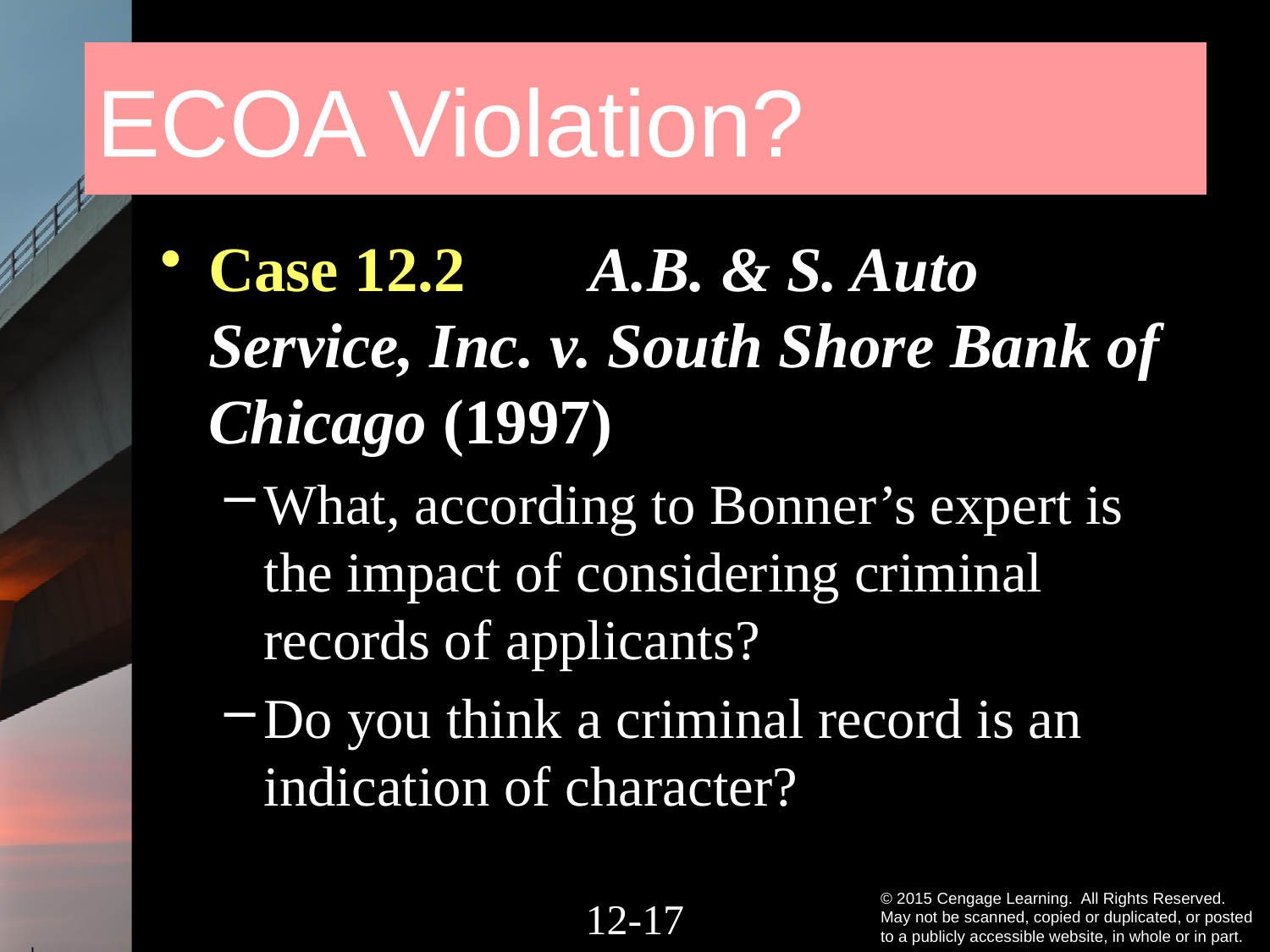

# ECOA Violation?
Case 12.2 	A.B. & S. Auto Service, Inc. v. South Shore Bank of Chicago (1997)
What, according to Bonner’s expert is the impact of considering criminal records of applicants?
Do you think a criminal record is an indication of character?
12-17